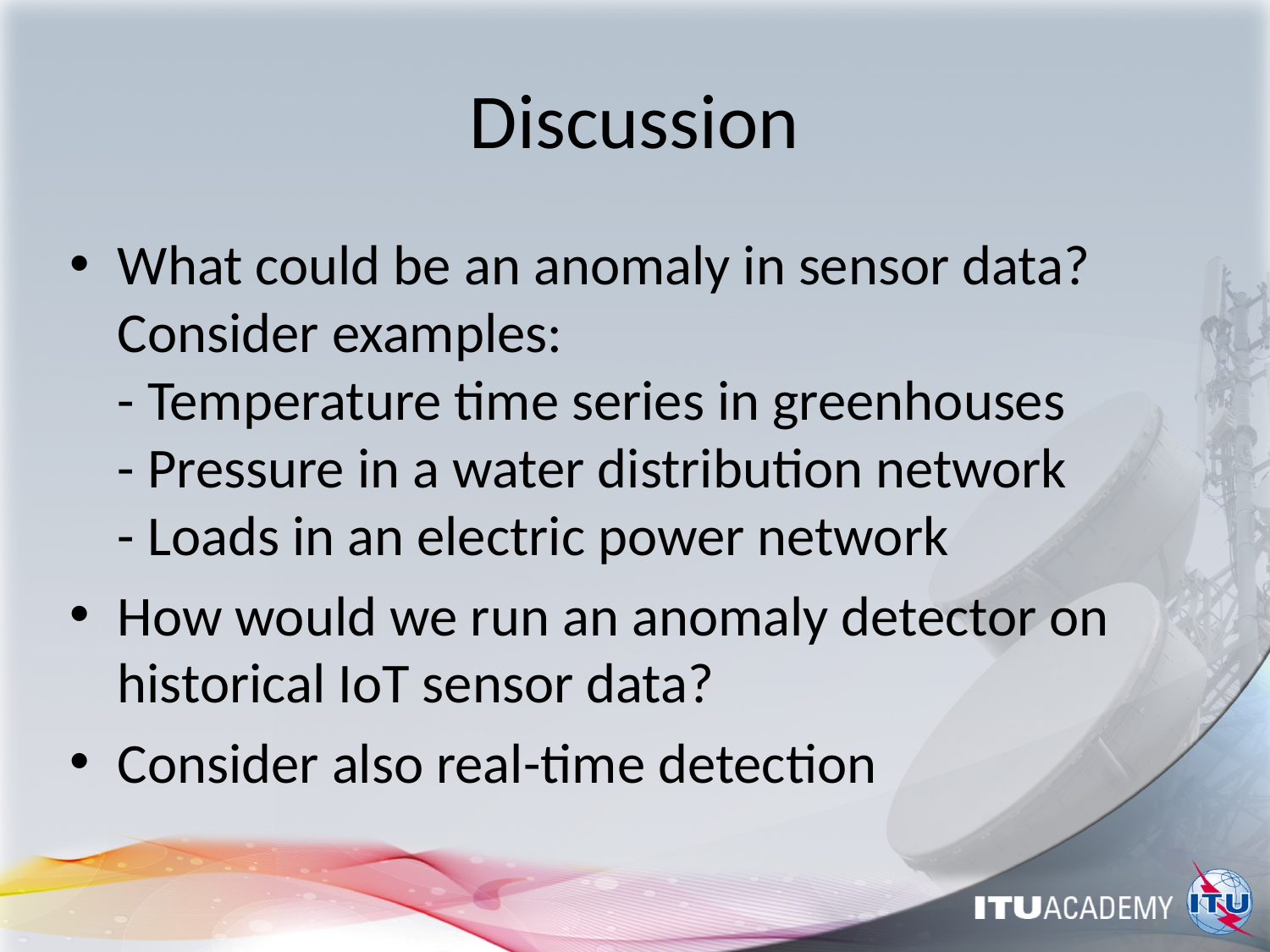

# Discussion
What could be an anomaly in sensor data? Consider examples:
- Temperature time series in greenhouses
- Pressure in a water distribution network
- Loads in an electric power network
How would we run an anomaly detector on historical IoT sensor data?
Consider also real-time detection